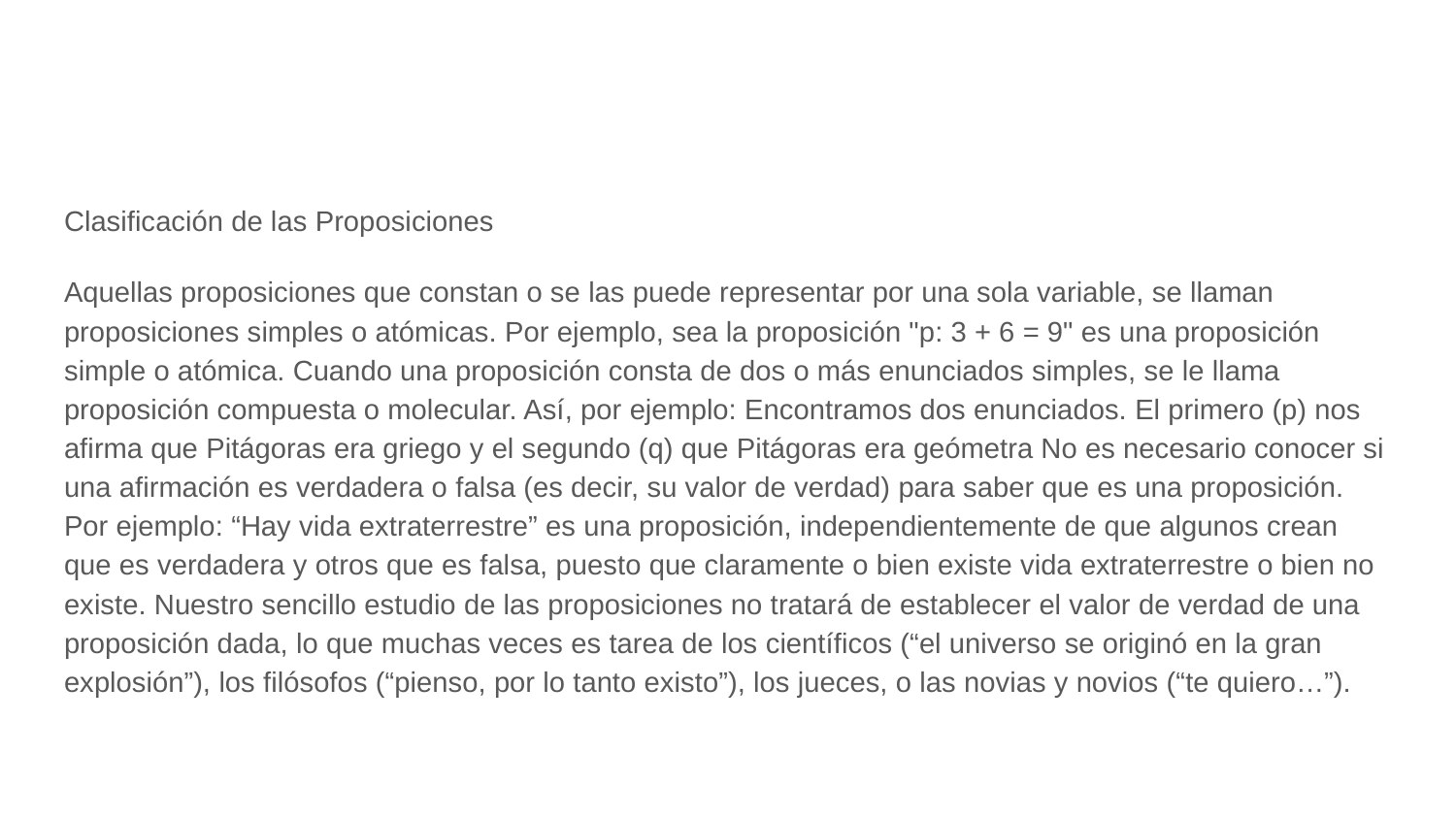

#
Clasificación de las Proposiciones
Aquellas proposiciones que constan o se las puede representar por una sola variable, se llaman proposiciones simples o atómicas. Por ejemplo, sea la proposición "p: 3 + 6 = 9" es una proposición simple o atómica. Cuando una proposición consta de dos o más enunciados simples, se le llama proposición compuesta o molecular. Así, por ejemplo: Encontramos dos enunciados. El primero (p) nos afirma que Pitágoras era griego y el segundo (q) que Pitágoras era geómetra No es necesario conocer si una afirmación es verdadera o falsa (es decir, su valor de verdad) para saber que es una proposición. Por ejemplo: “Hay vida extraterrestre” es una proposición, independientemente de que algunos crean que es verdadera y otros que es falsa, puesto que claramente o bien existe vida extraterrestre o bien no existe. Nuestro sencillo estudio de las proposiciones no tratará de establecer el valor de verdad de una proposición dada, lo que muchas veces es tarea de los científicos (“el universo se originó en la gran explosión”), los filósofos (“pienso, por lo tanto existo”), los jueces, o las novias y novios (“te quiero…”).